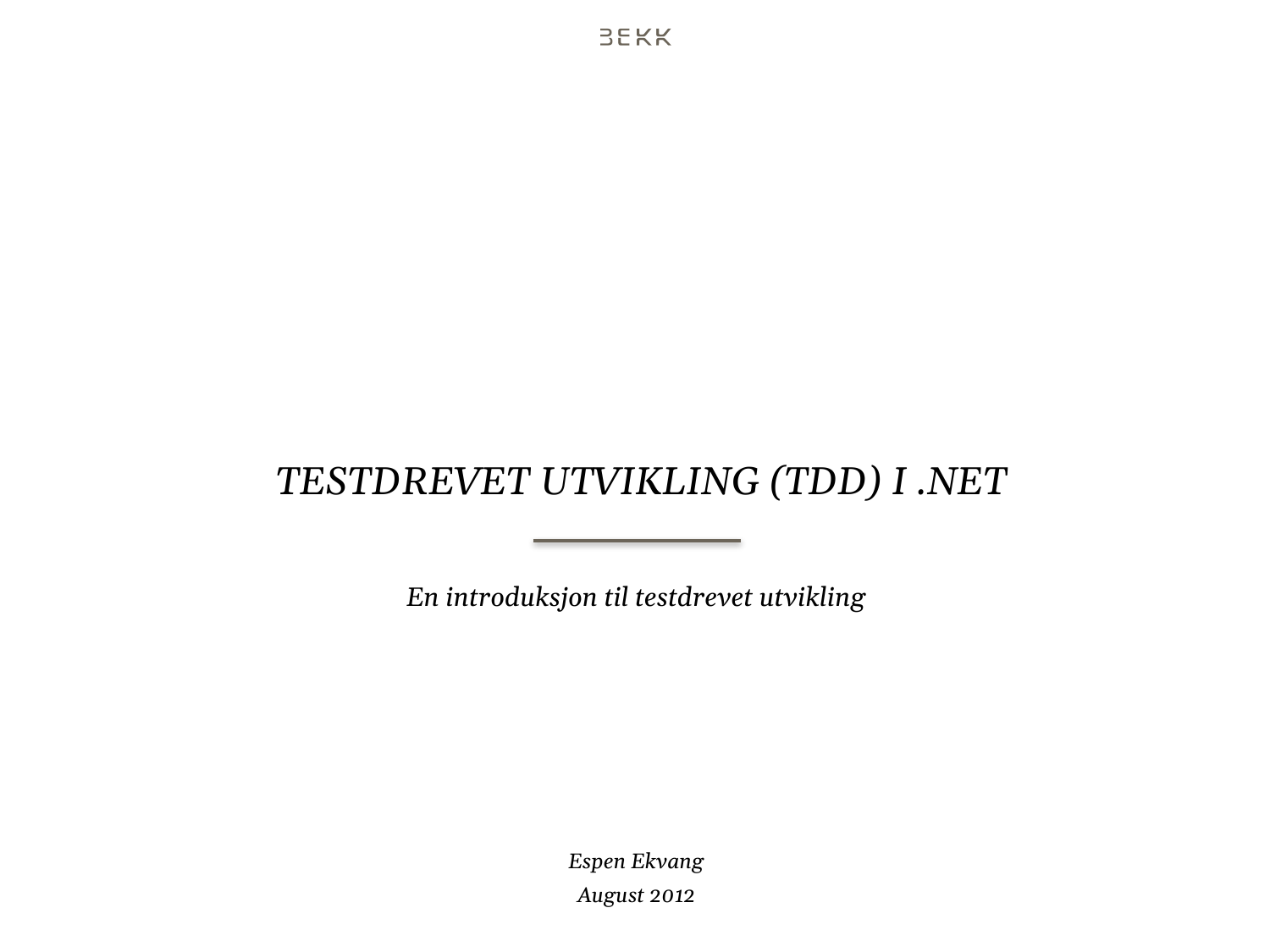

# Testdrevet utvikling (TDD) i .net
En introduksjon til testdrevet utvikling
Espen Ekvang
August 2012